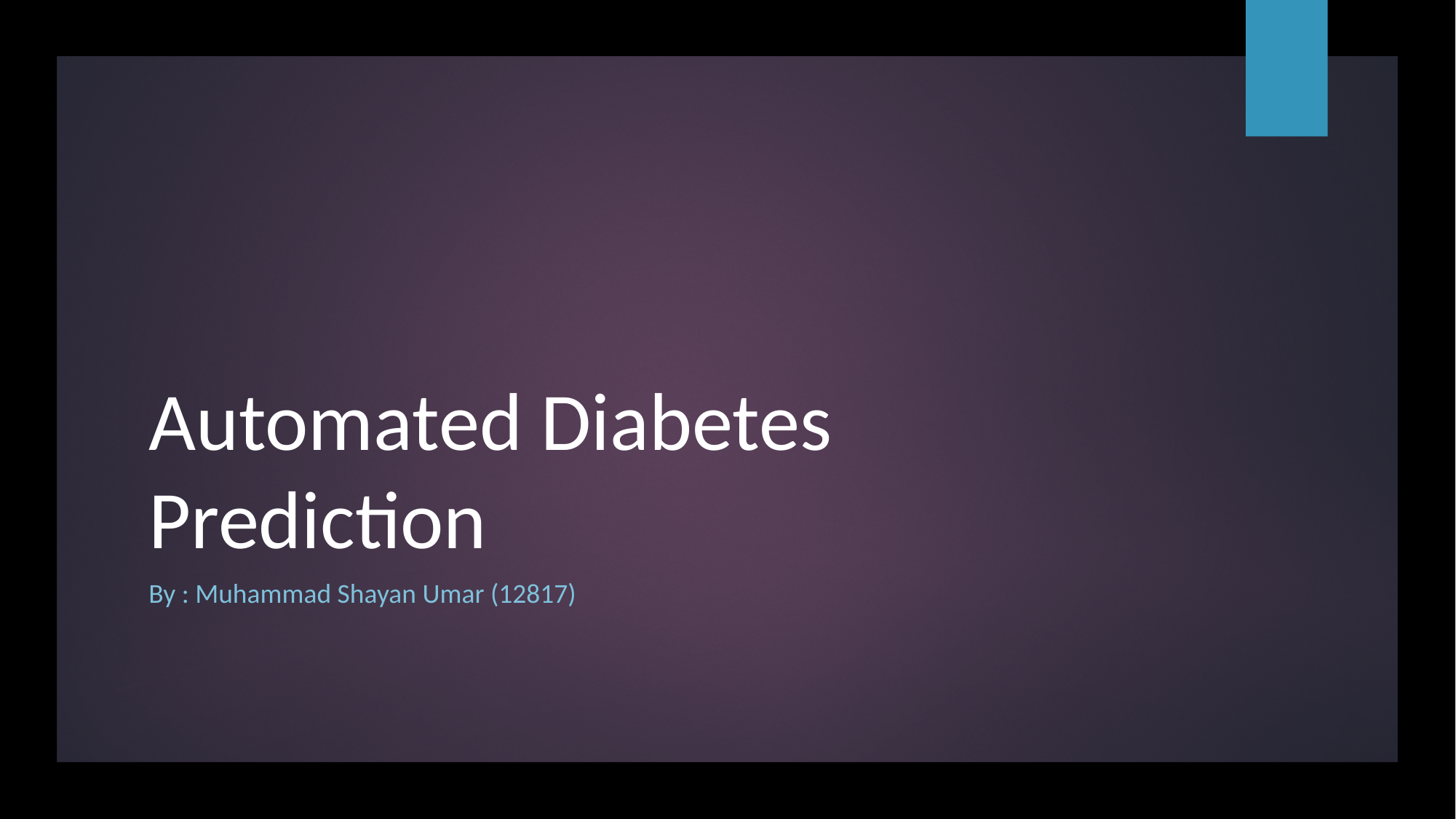

# Automated Diabetes Prediction
By : Muhammad Shayan Umar (12817)